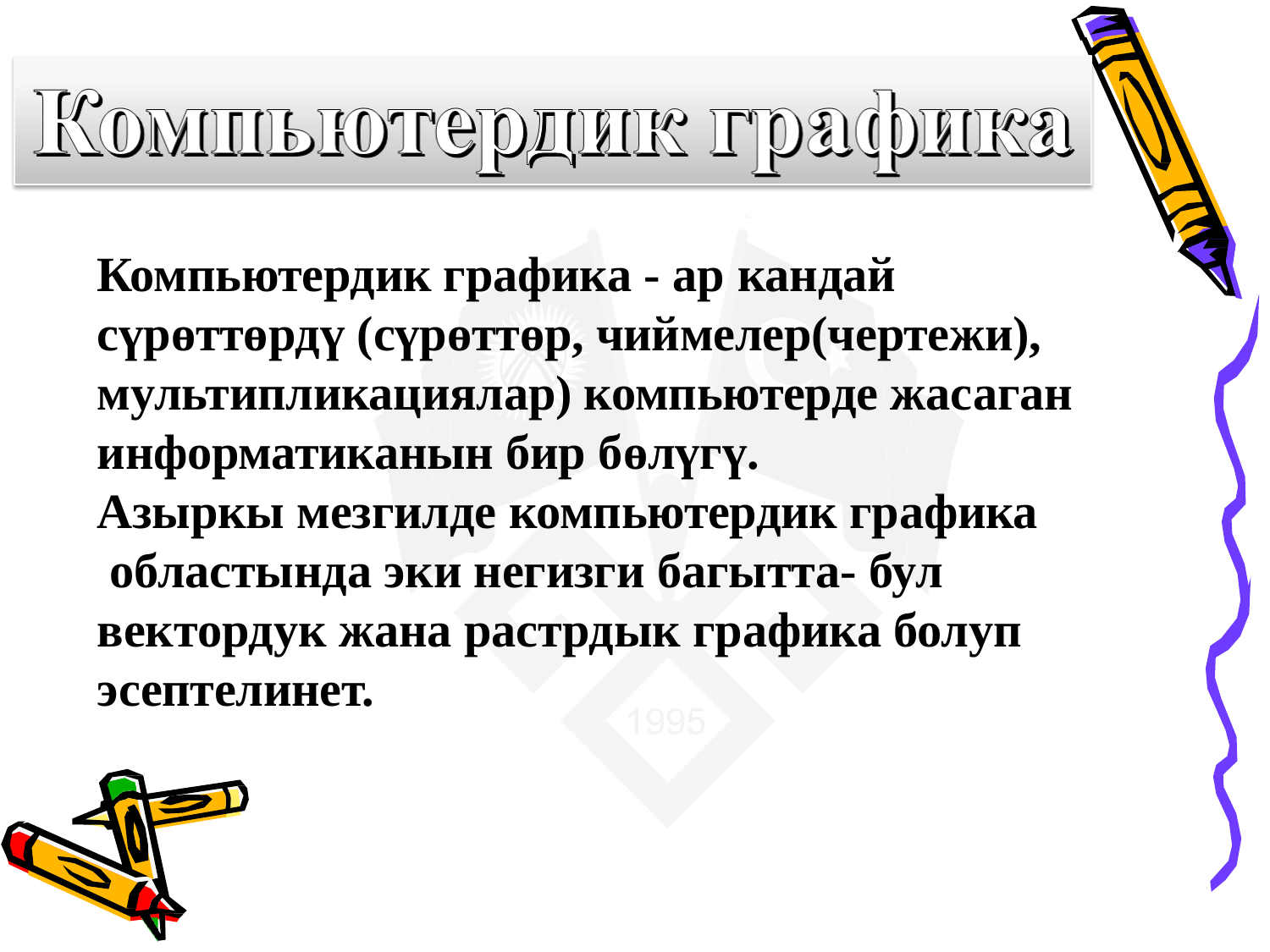

Компьютердик графика - ар кандай  cүрөттөрдү (cүрөттөр, чиймелер(чертежи),  мультипликациялар) компьютерде жасаган  информатиканын бир бөлүгү.
Азыркы мезгилде компьютердик графика  областында эки негизги багытта- бул  вектордук жана растрдык графика болуп  эсептелинет.